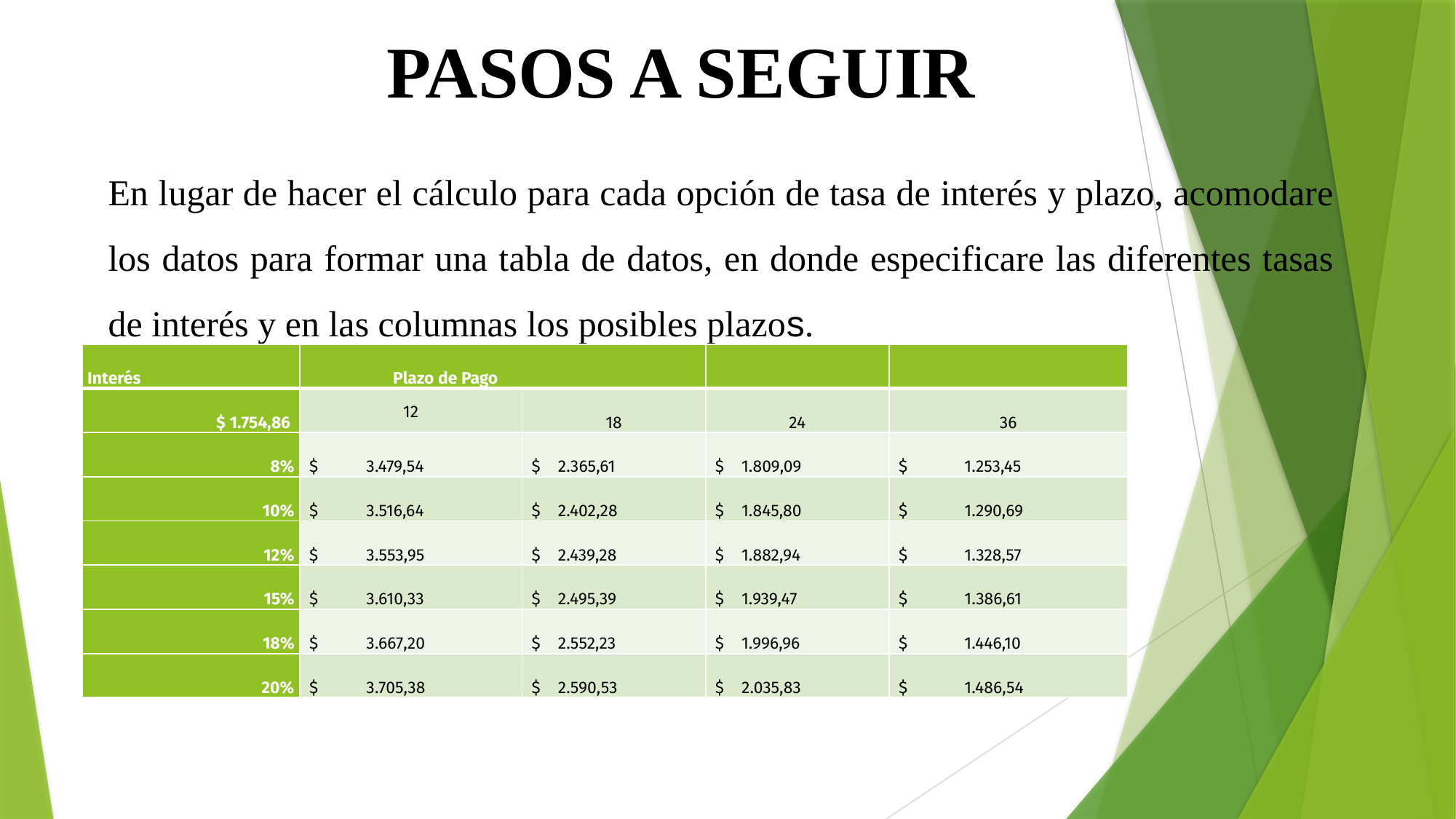

PASOS A SEGUIR
En lugar de hacer el cálculo para cada opción de tasa de interés y plazo, acomodare los datos para formar una tabla de datos, en donde especificare las diferentes tasas de interés y en las columnas los posibles plazos.
| Interés | Plazo de Pago |  |  |  |
| --- | --- | --- | --- | --- |
| $ 1.754,86 | 12 | 18 | 24 | 36 |
| 8% | $ 3.479,54 | $ 2.365,61 | $ 1.809,09 | $ 1.253,45 |
| 10% | $ 3.516,64 | $ 2.402,28 | $ 1.845,80 | $ 1.290,69 |
| 12% | $ 3.553,95 | $ 2.439,28 | $ 1.882,94 | $ 1.328,57 |
| 15% | $ 3.610,33 | $ 2.495,39 | $ 1.939,47 | $ 1.386,61 |
| 18% | $ 3.667,20 | $ 2.552,23 | $ 1.996,96 | $ 1.446,10 |
| 20% | $ 3.705,38 | $ 2.590,53 | $ 2.035,83 | $ 1.486,54 |